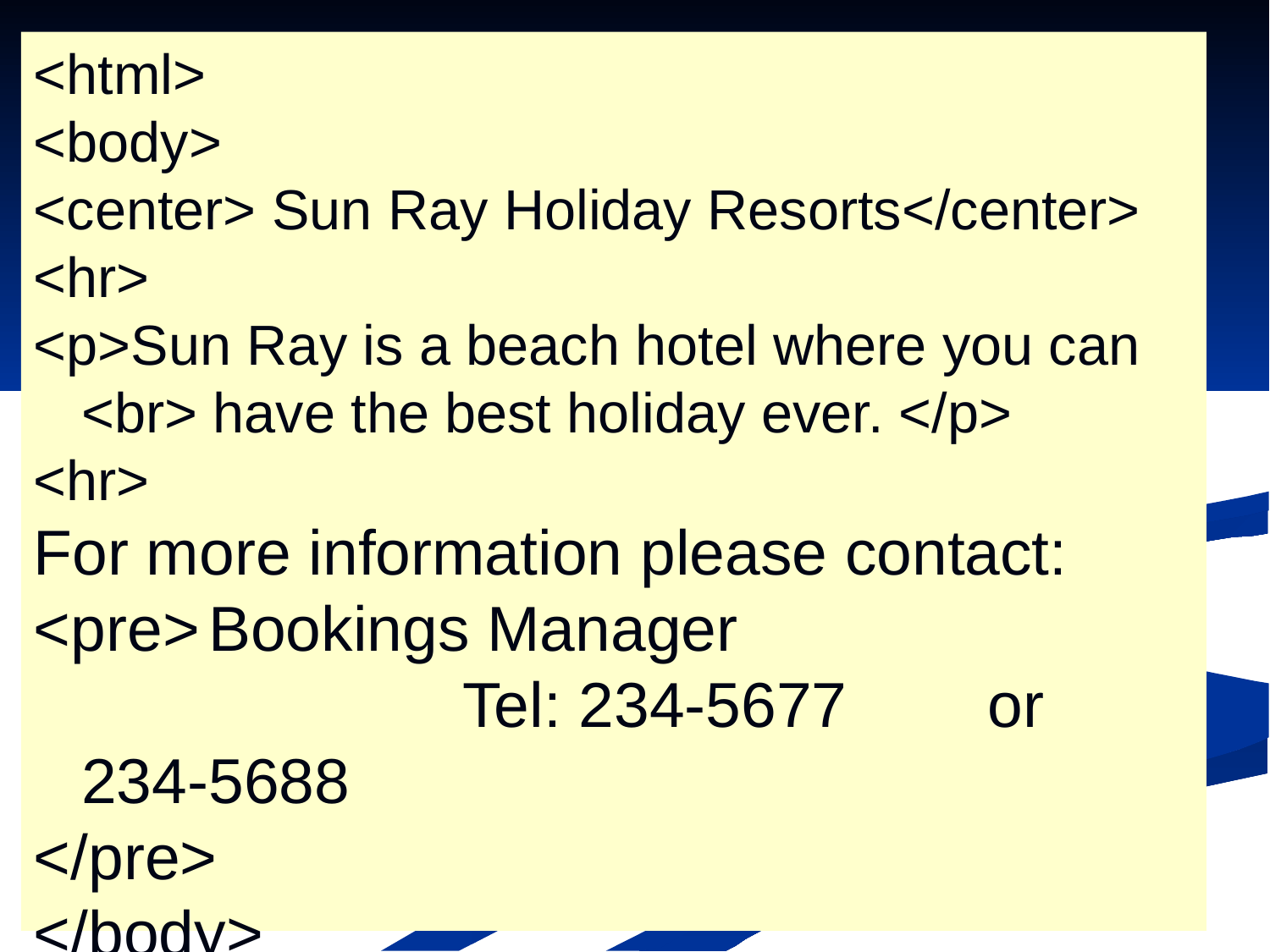

<html>
<body>
<center> Sun Ray Holiday Resorts</center>
<hr>
<p>Sun Ray is a beach hotel where you can <br> have the best holiday ever. </p>
<hr>
For more information please contact:
<pre>	Bookings Manager
		 		Tel: 234-5677	 or 	234-5688
</pre>
</body>
</html>